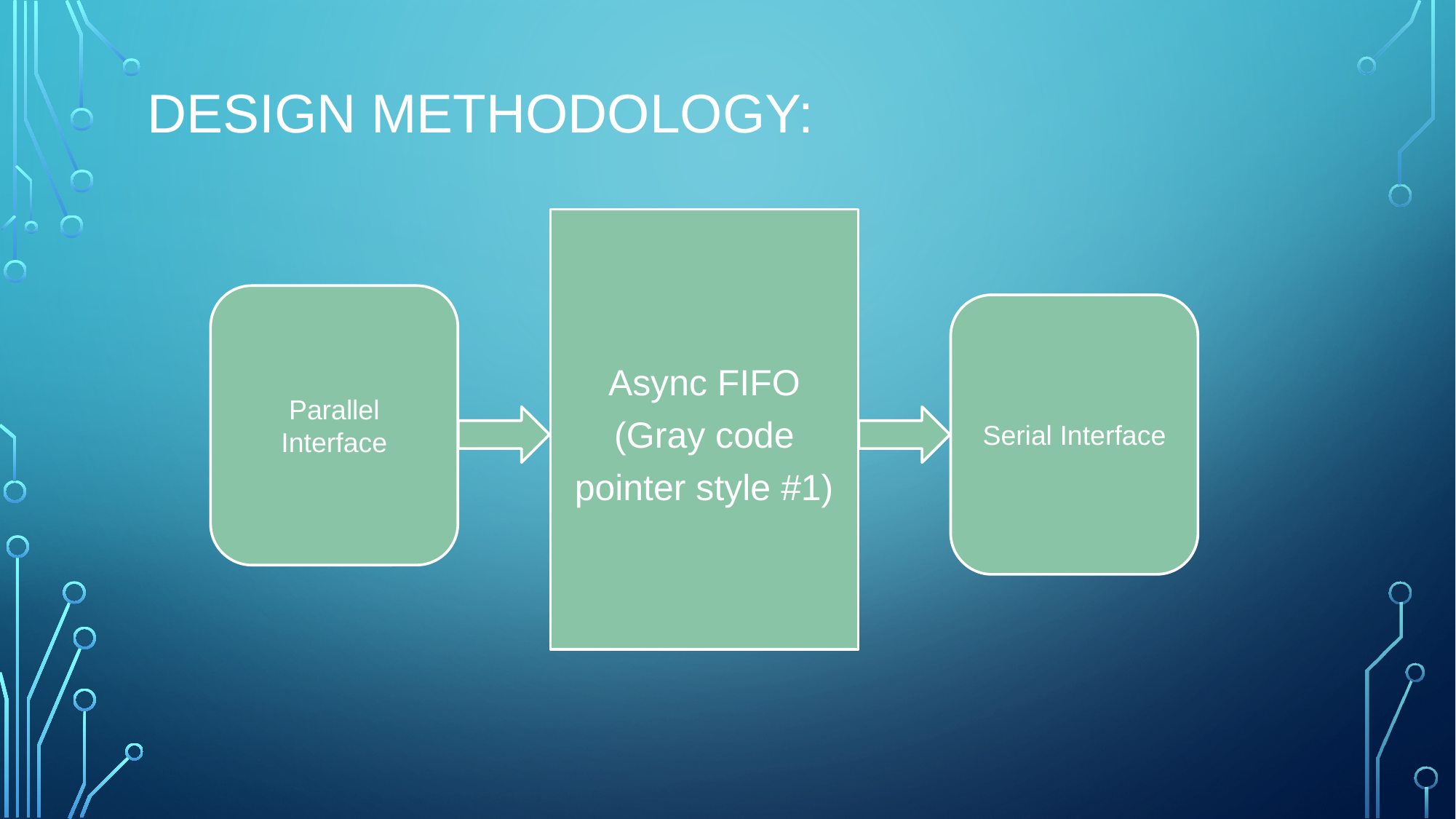

# Design methodology:
Async FIFO (Gray code pointer style #1)
Parallel Interface
Serial Interface